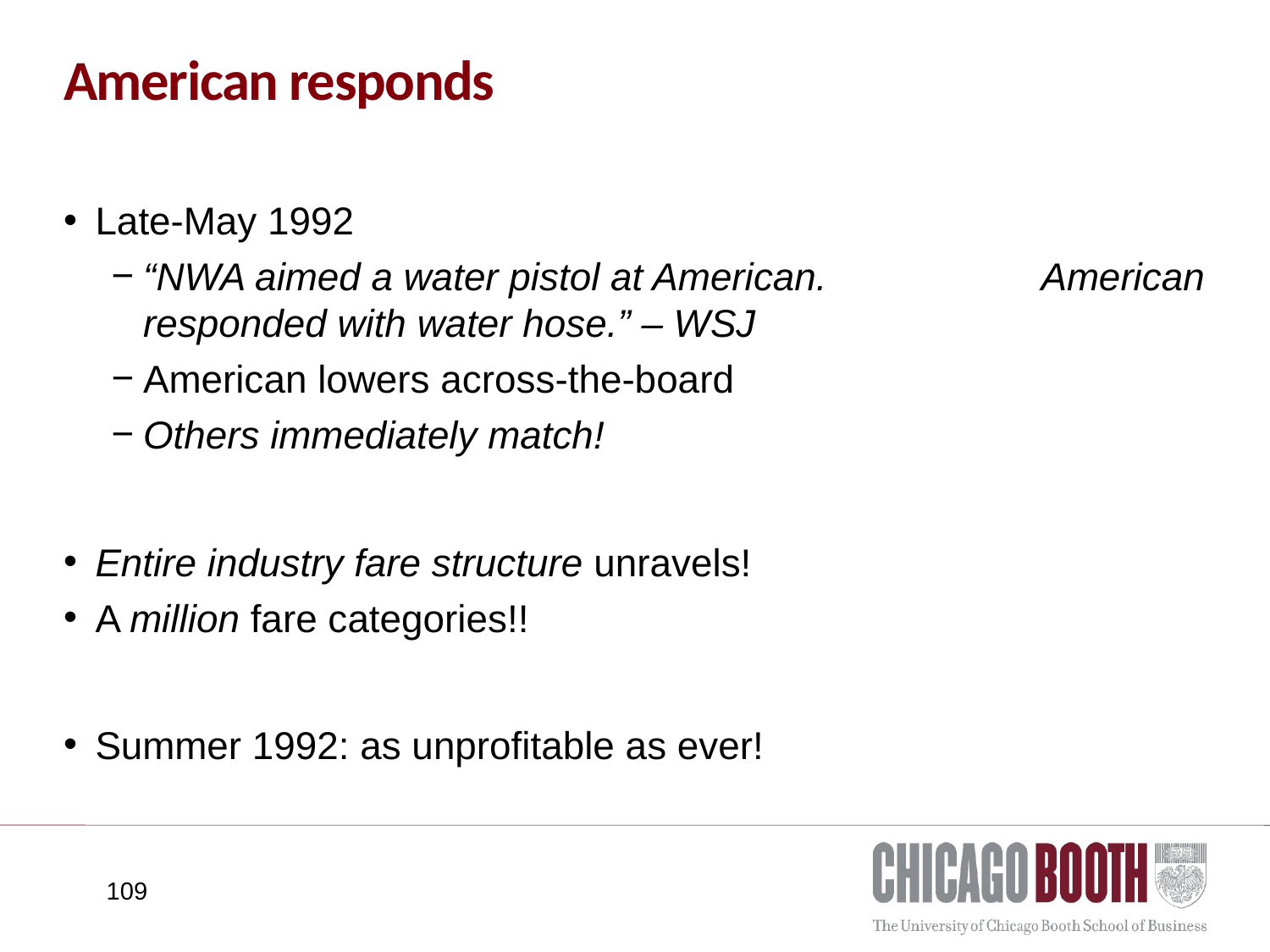

# American responds

Late-May 1992
“NWA aimed a water pistol at American.                    American responded with water hose.” – WSJ
American lowers across-the-board
Others immediately match!

Entire industry fare structure unravels!
A million fare categories!!

Summer 1992: as unprofitable as ever!